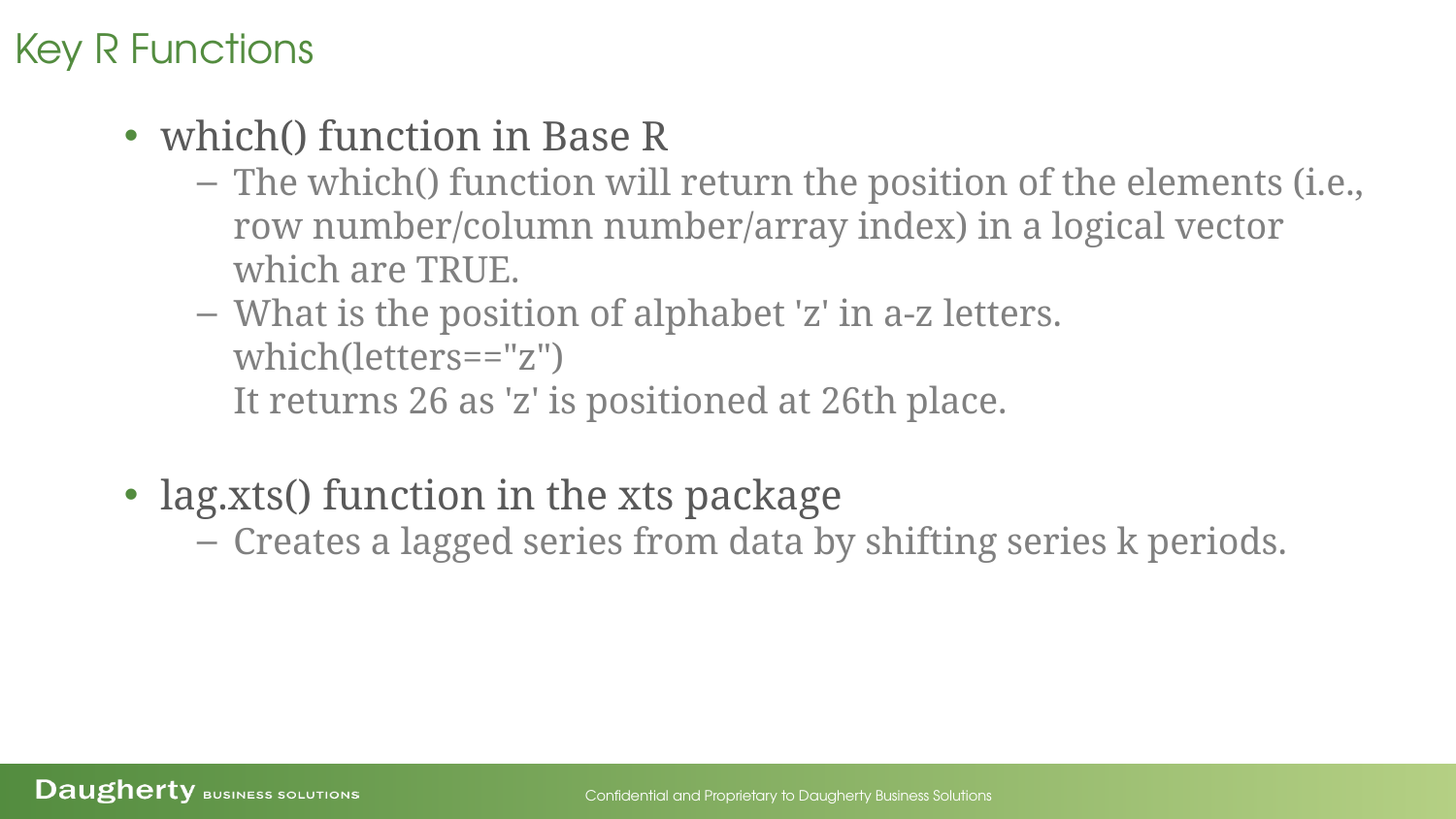

Key R Functions
which() function in Base R
The which() function will return the position of the elements (i.e., row number/column number/array index) in a logical vector which are TRUE.
What is the position of alphabet 'z' in a-z letters.
which(letters=="z")
It returns 26 as 'z' is positioned at 26th place.

lag.xts() function in the xts package
Creates a lagged series from data by shifting series k periods.